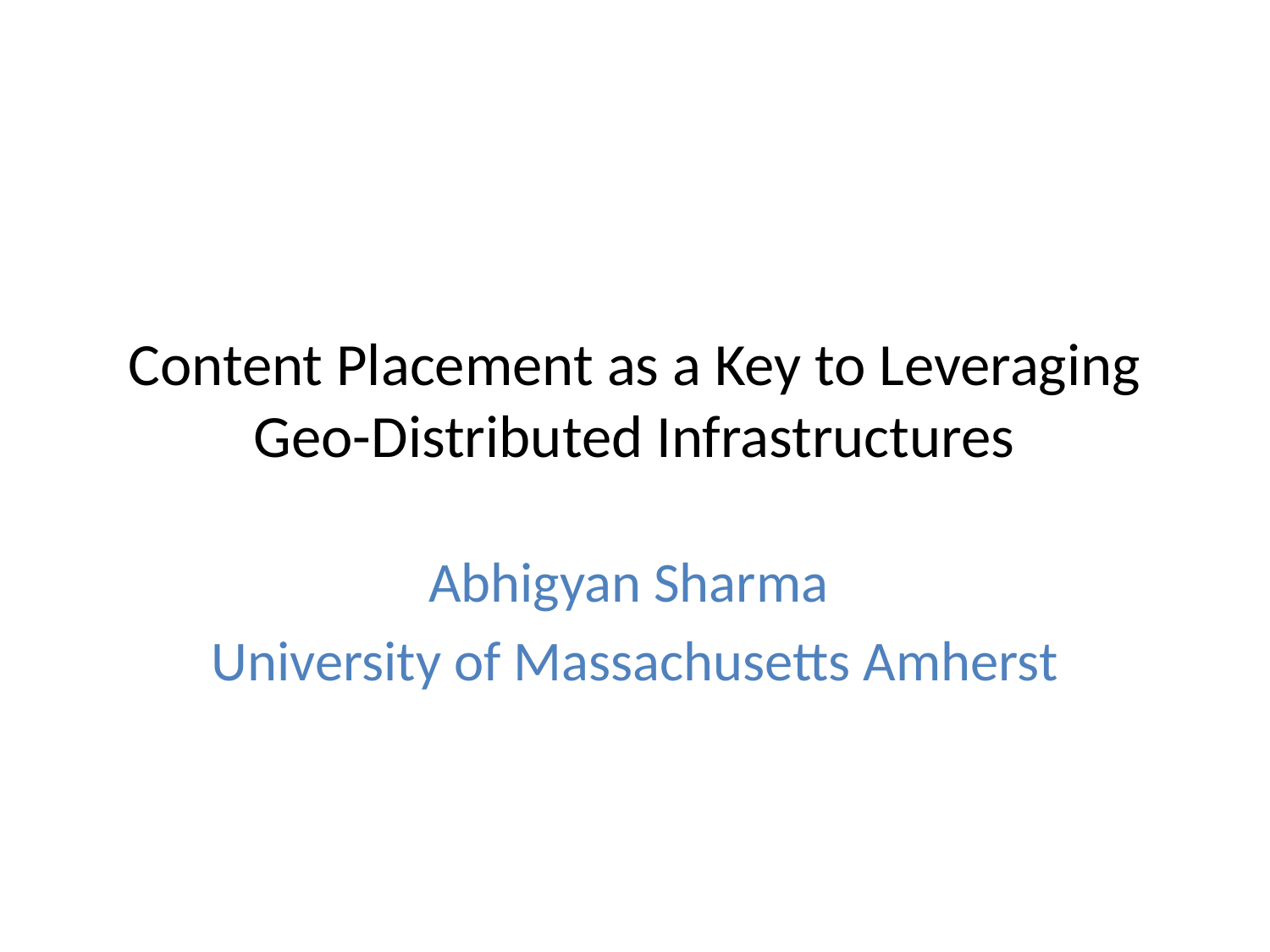

# Content Placement as a Key to Leveraging Geo-Distributed Infrastructures
Abhigyan Sharma
University of Massachusetts Amherst